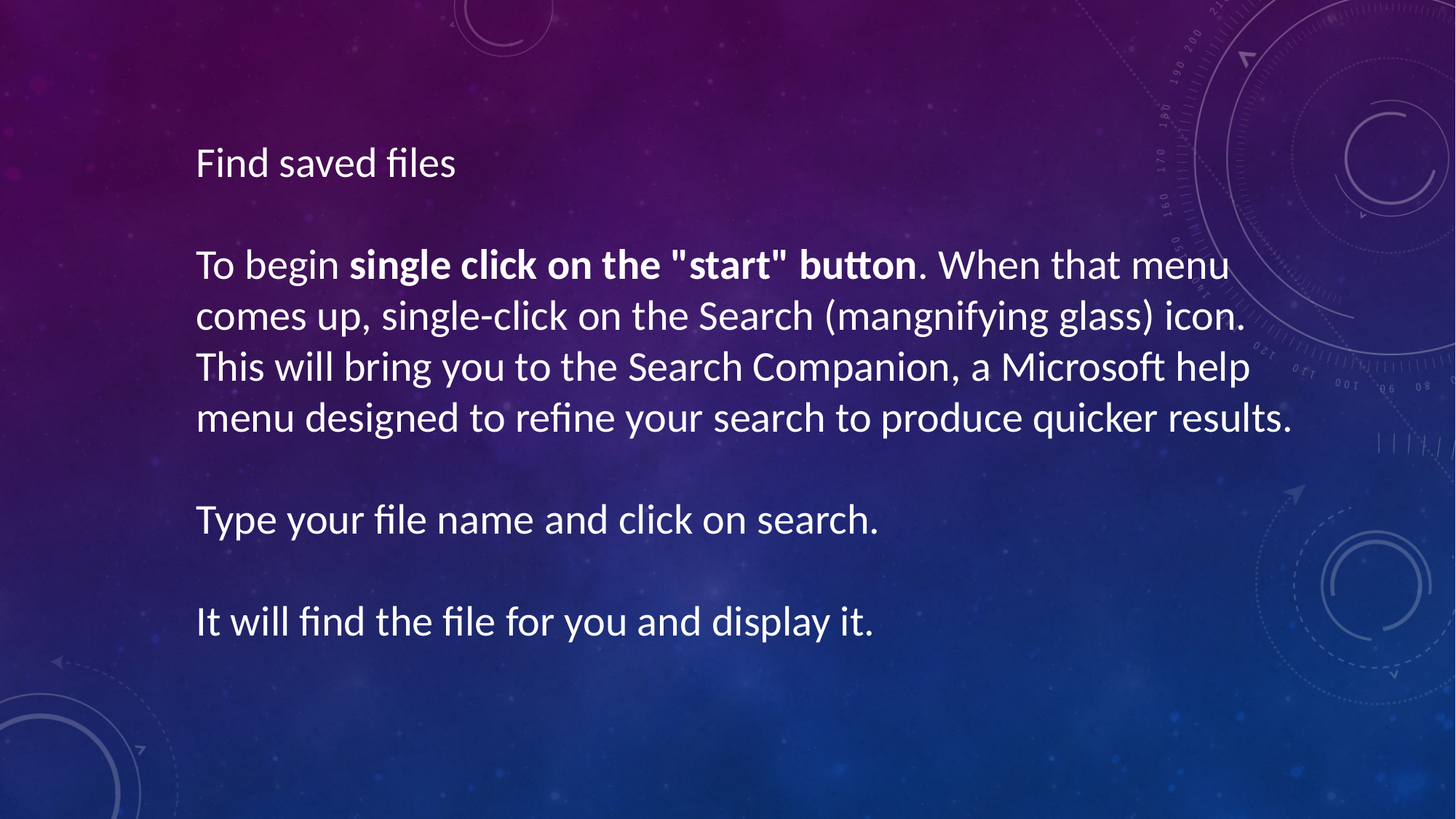

Find saved files

To begin single click on the "start" button. When that menu comes up, single-click on the Search (mangnifying glass) icon. This will bring you to the Search Companion, a Microsoft help menu designed to refine your search to produce quicker results.

Type your file name and click on search.

It will find the file for you and display it.